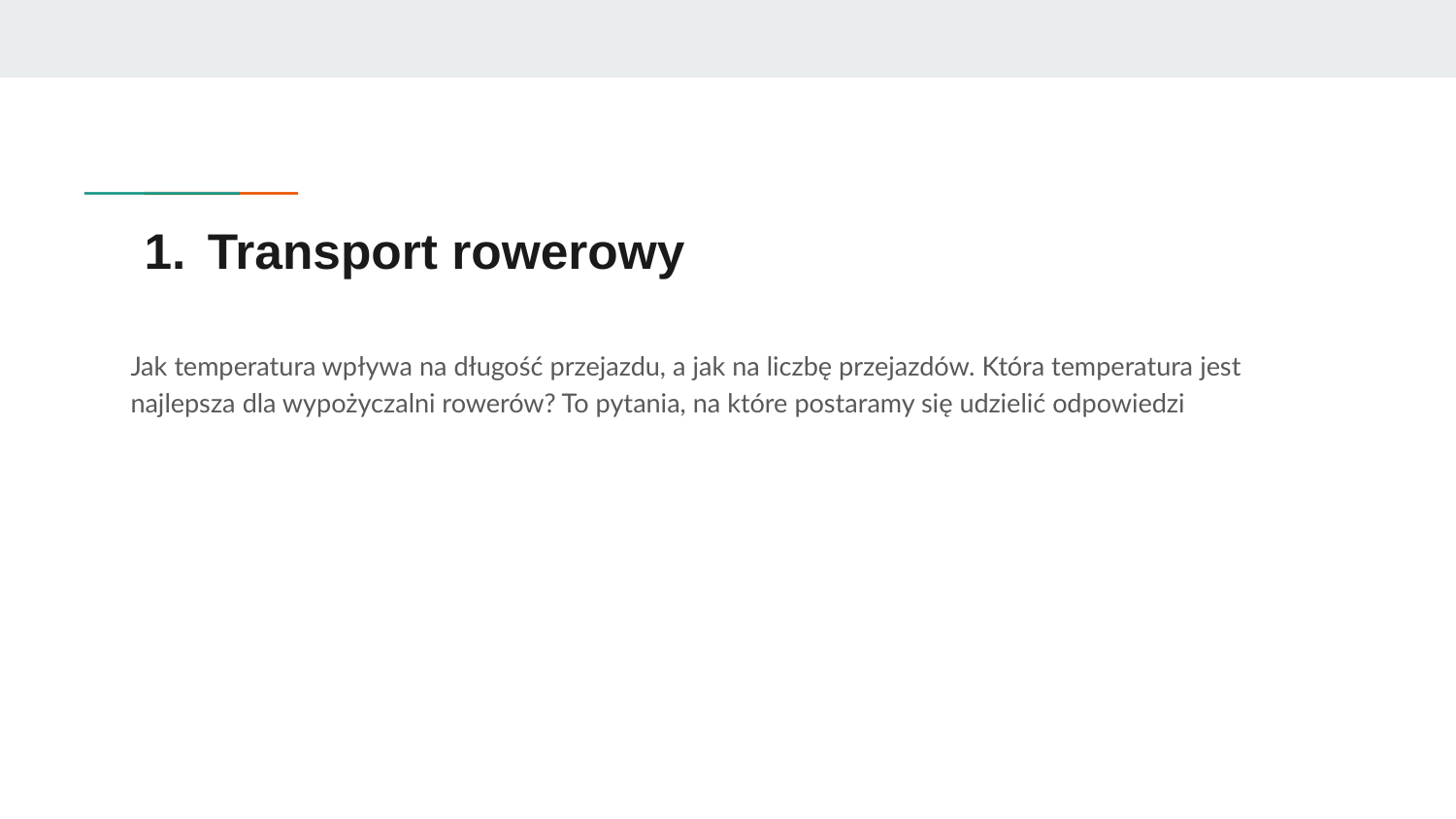

# Transport rowerowy
Jak temperatura wpływa na długość przejazdu, a jak na liczbę przejazdów. Która temperatura jest najlepsza dla wypożyczalni rowerów? To pytania, na które postaramy się udzielić odpowiedzi